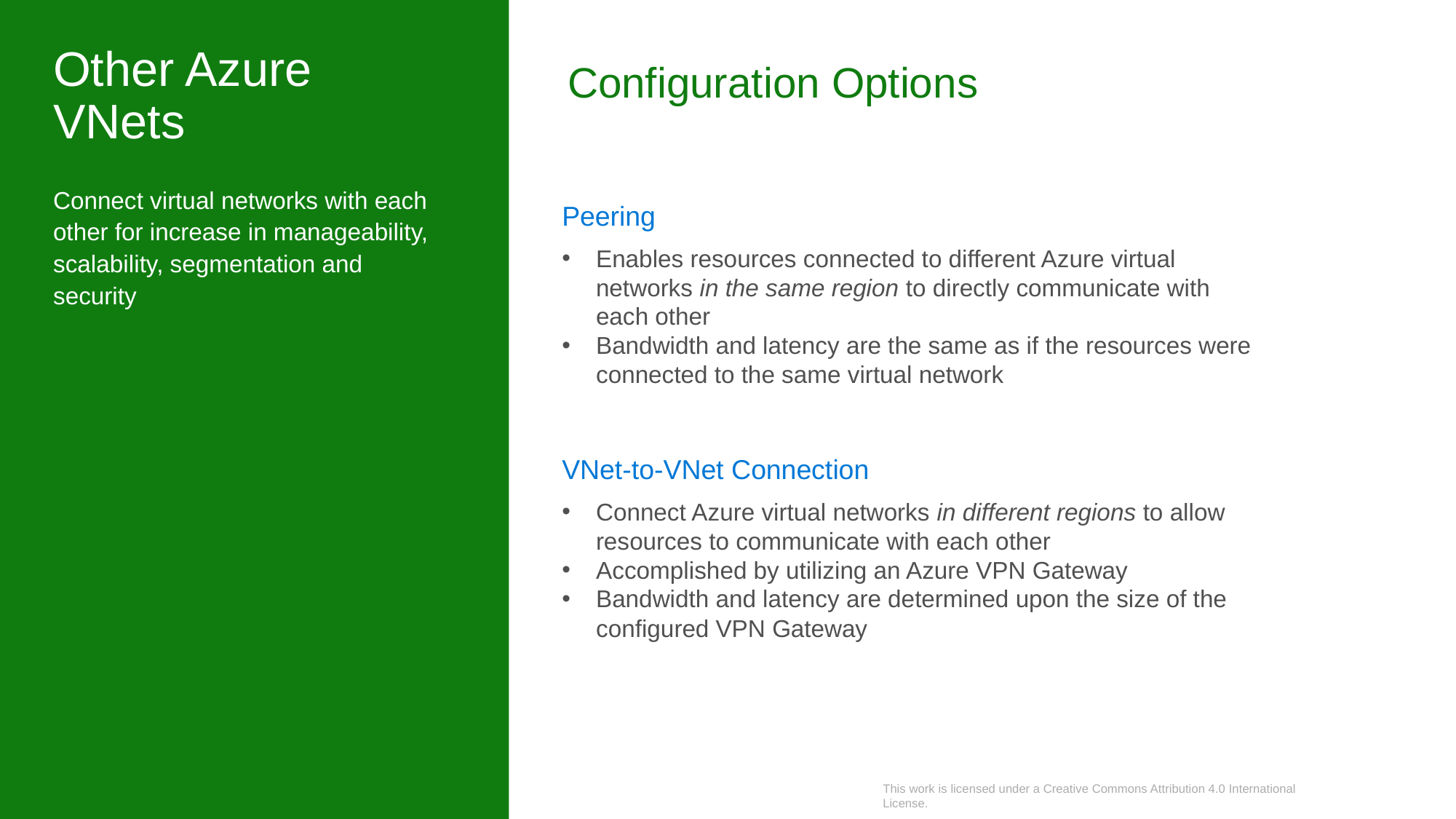

Configuration Options
Other Azure VNets
Connect virtual networks with each other for increase in manageability, scalability, segmentation and security
Peering
Enables resources connected to different Azure virtual networks in the same region to directly communicate with each other
Bandwidth and latency are the same as if the resources were connected to the same virtual network
VNet-to-VNet Connection
Connect Azure virtual networks in different regions to allow resources to communicate with each other
Accomplished by utilizing an Azure VPN Gateway
Bandwidth and latency are determined upon the size of the configured VPN Gateway